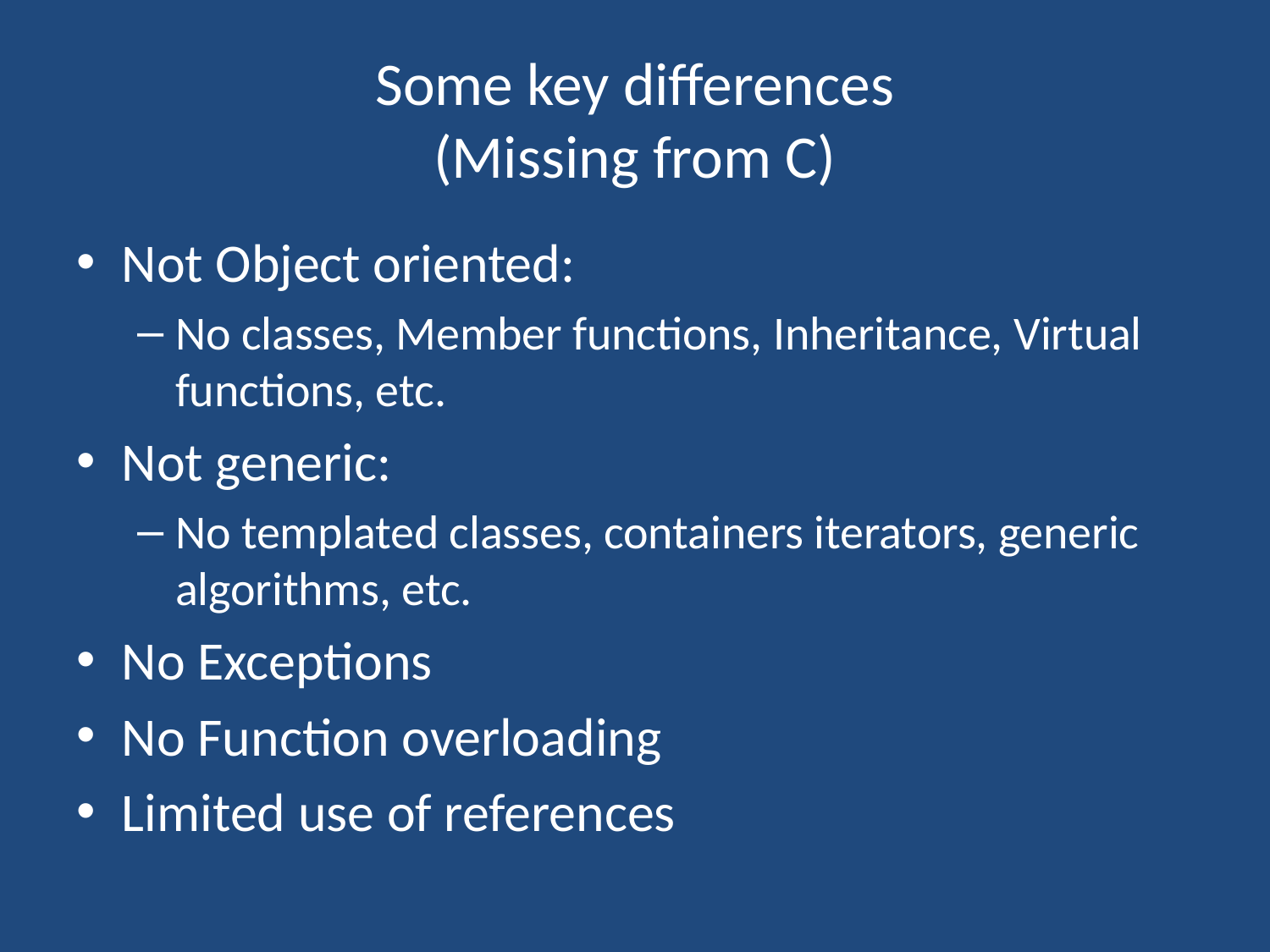

# Some key differences (Missing from C)
Not Object oriented:
No classes, Member functions, Inheritance, Virtual functions, etc.
Not generic:
No templated classes, containers iterators, generic algorithms, etc.
No Exceptions
No Function overloading
Limited use of references